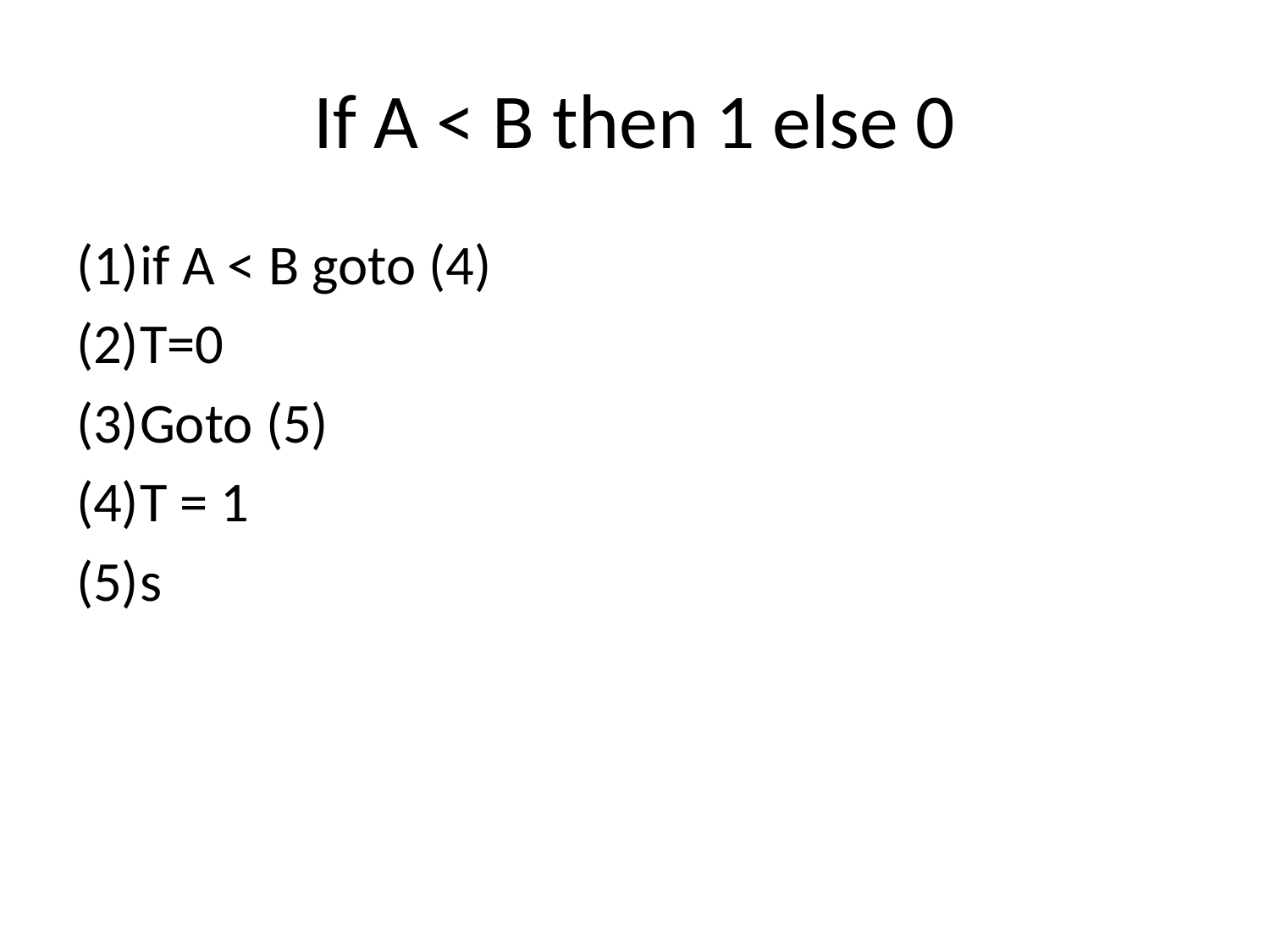

# If A < B then 1 else 0
if A < B goto (4)
T=0
Goto (5)
T = 1
s